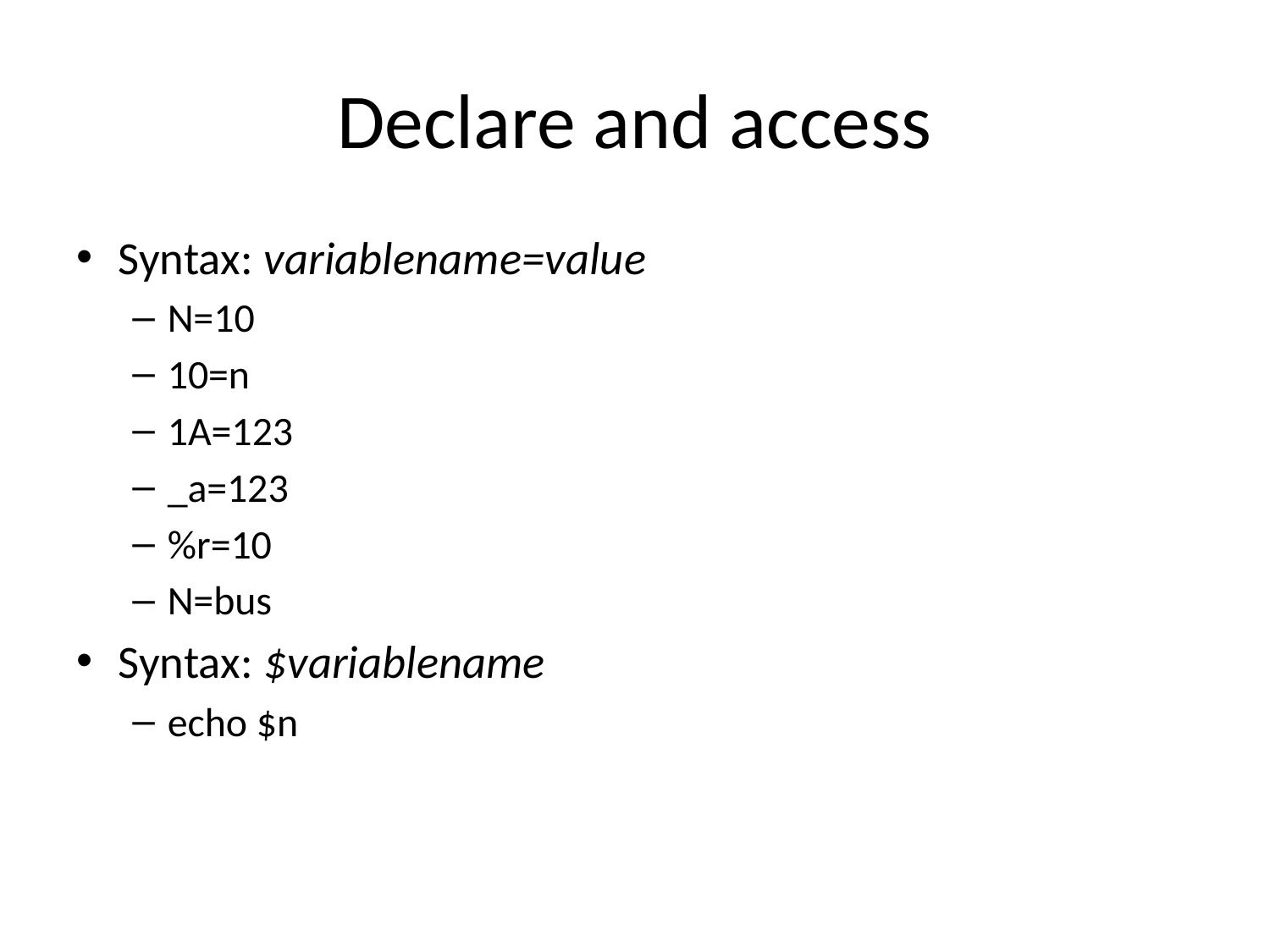

# Declare and access
Syntax: variablename=value
N=10
10=n
1A=123
_a=123
%r=10
N=bus
Syntax: $variablename
echo $n